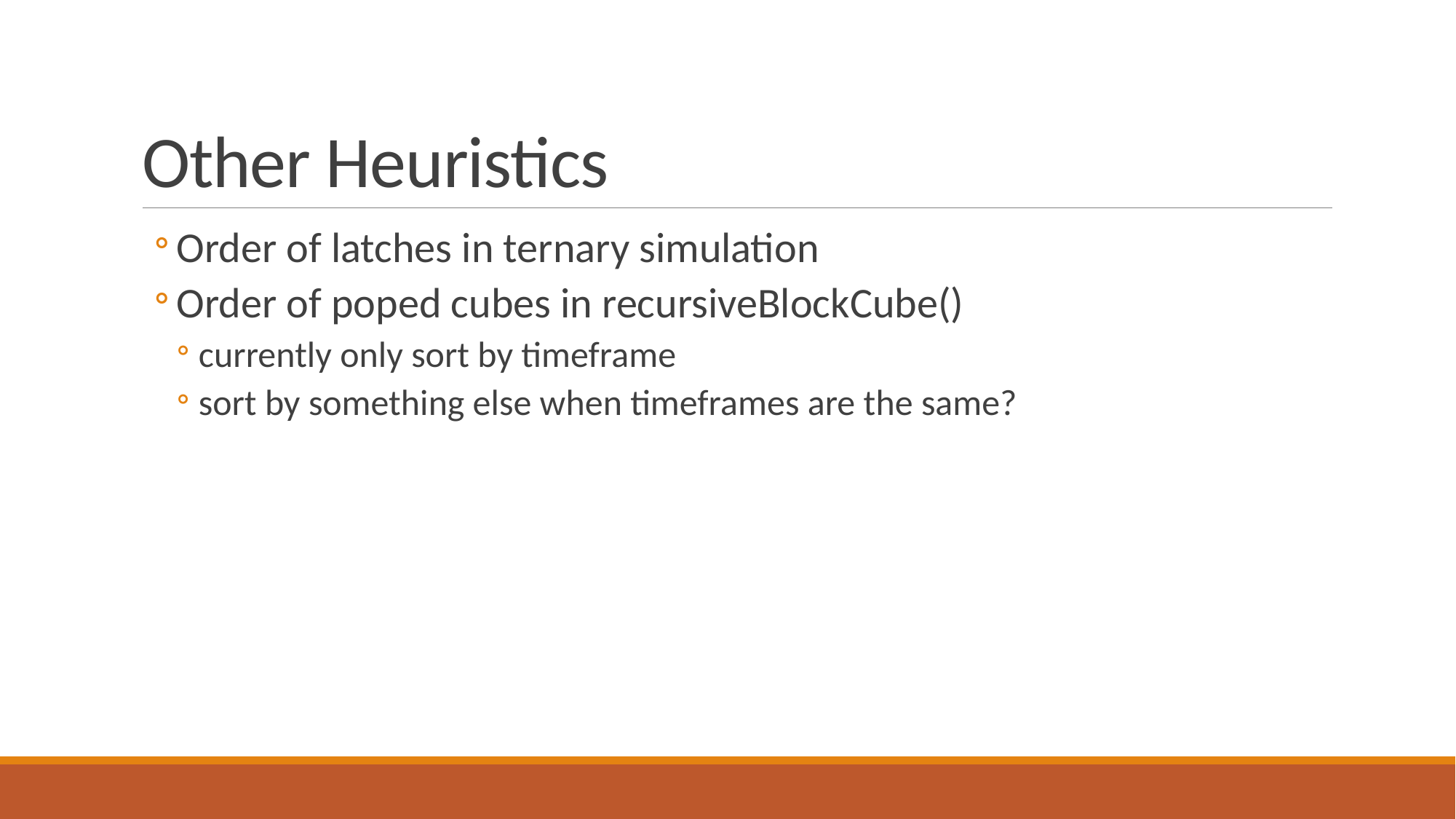

# Other Heuristics
Order of latches in ternary simulation
Order of poped cubes in recursiveBlockCube()
currently only sort by timeframe
sort by something else when timeframes are the same?